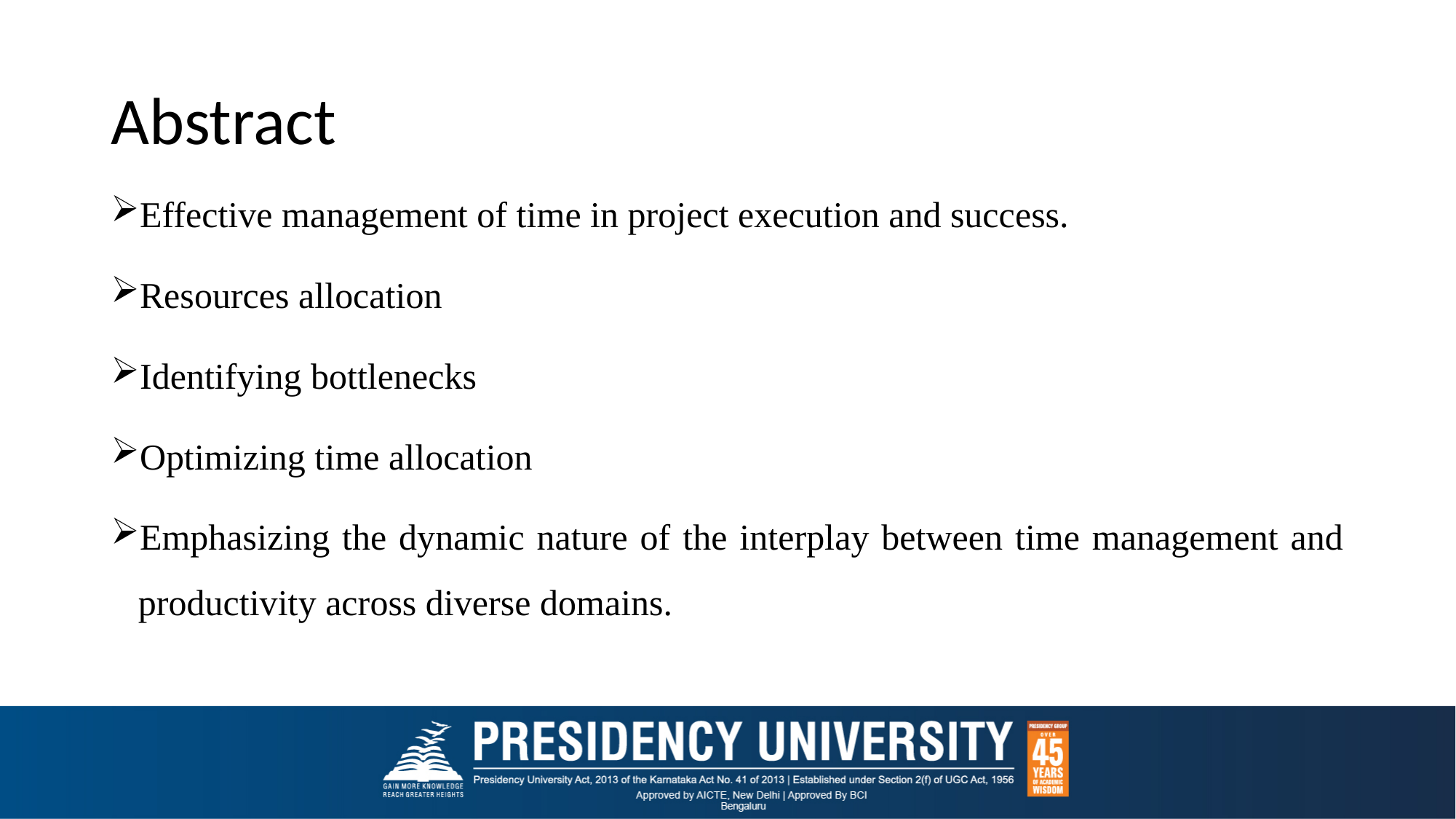

# Abstract
Effective management of time in project execution and success.
Resources allocation
Identifying bottlenecks
Optimizing time allocation
Emphasizing the dynamic nature of the interplay between time management and productivity across diverse domains.